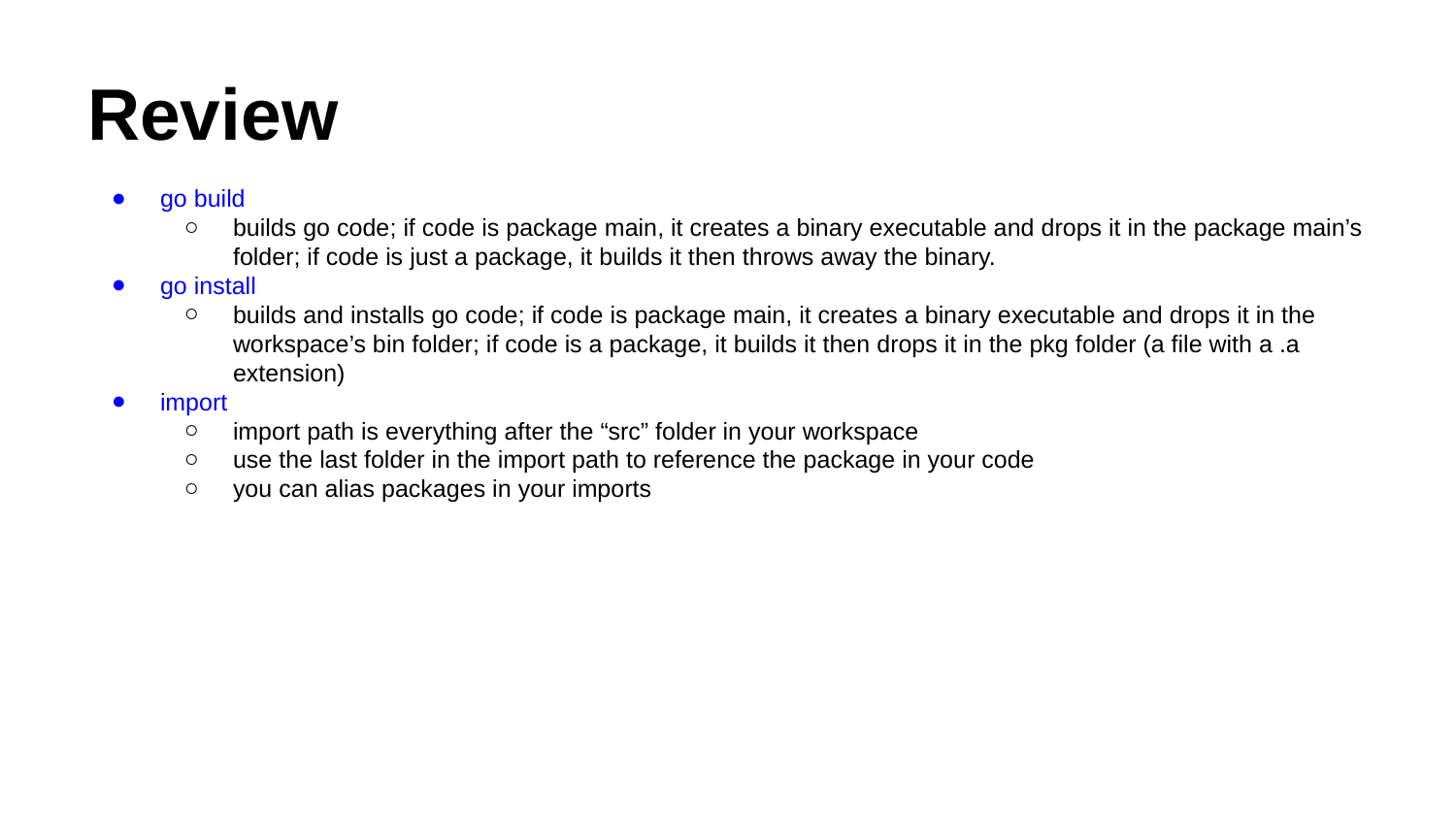

# Review

go build
builds go code; if code is package main, it creates a binary executable and drops it in the package main’s folder; if code is just a package, it builds it then throws away the binary.
go install
builds and installs go code; if code is package main, it creates a binary executable and drops it in the workspace’s bin folder; if code is a package, it builds it then drops it in the pkg folder (a file with a .a extension)
import
import path is everything after the “src” folder in your workspace
use the last folder in the import path to reference the package in your code
you can alias packages in your imports